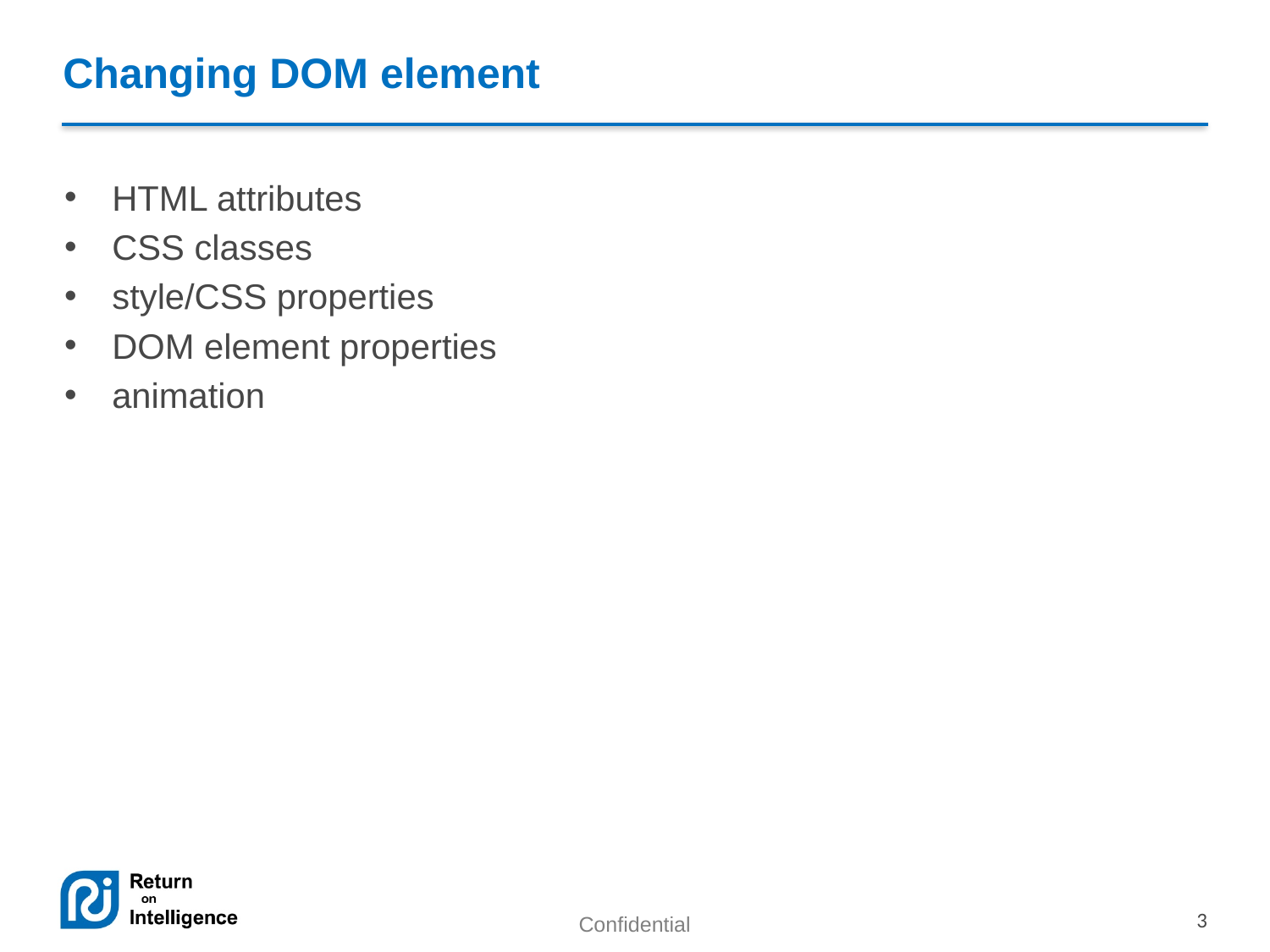

# Changing DOM element
HTML attributes
CSS classes
style/CSS properties
DOM element properties
animation